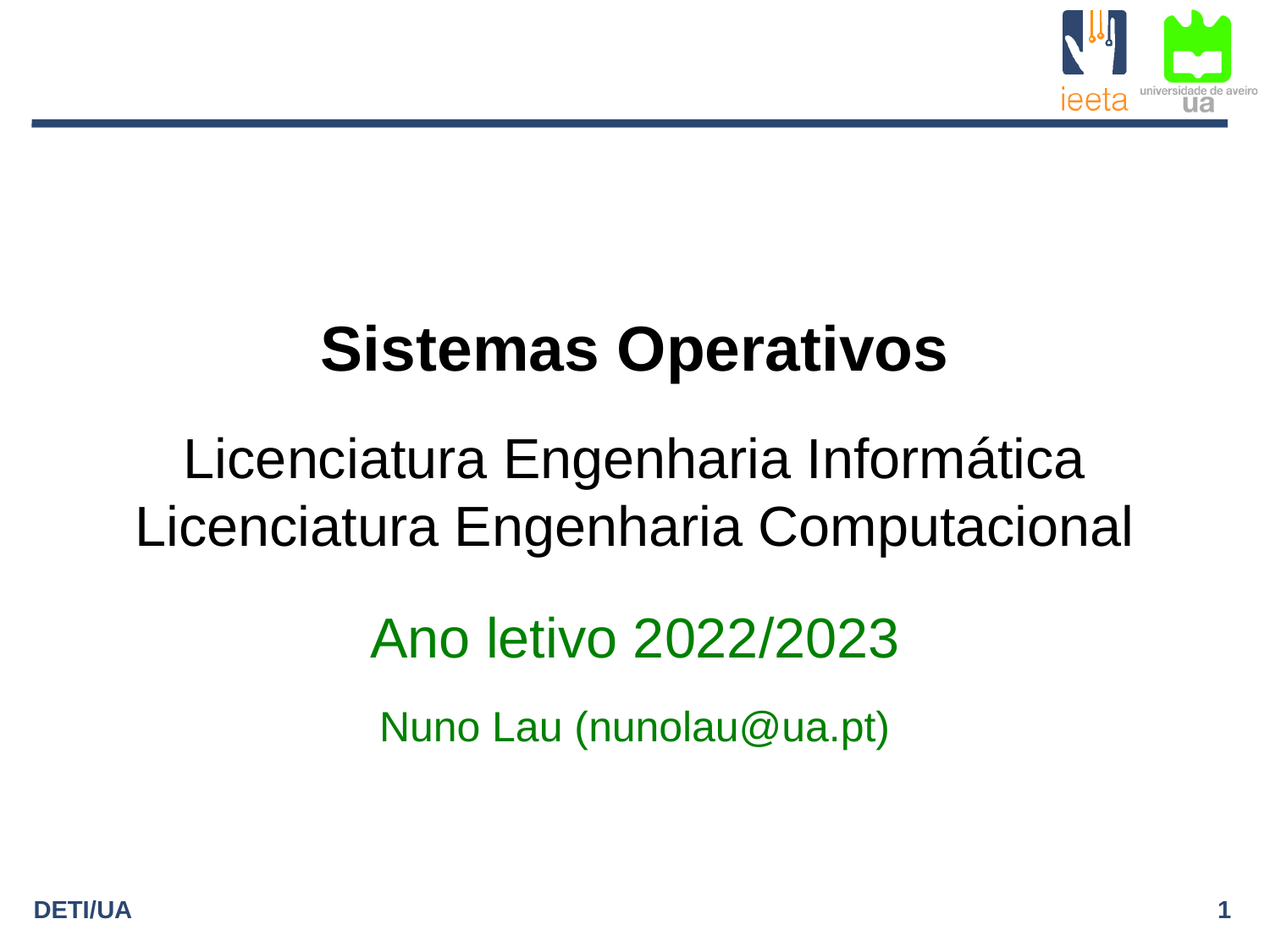

Sistemas Operativos
Licenciatura Engenharia Informática
Licenciatura Engenharia Computacional
Ano letivo 2022/2023
Nuno Lau (nunolau@ua.pt)